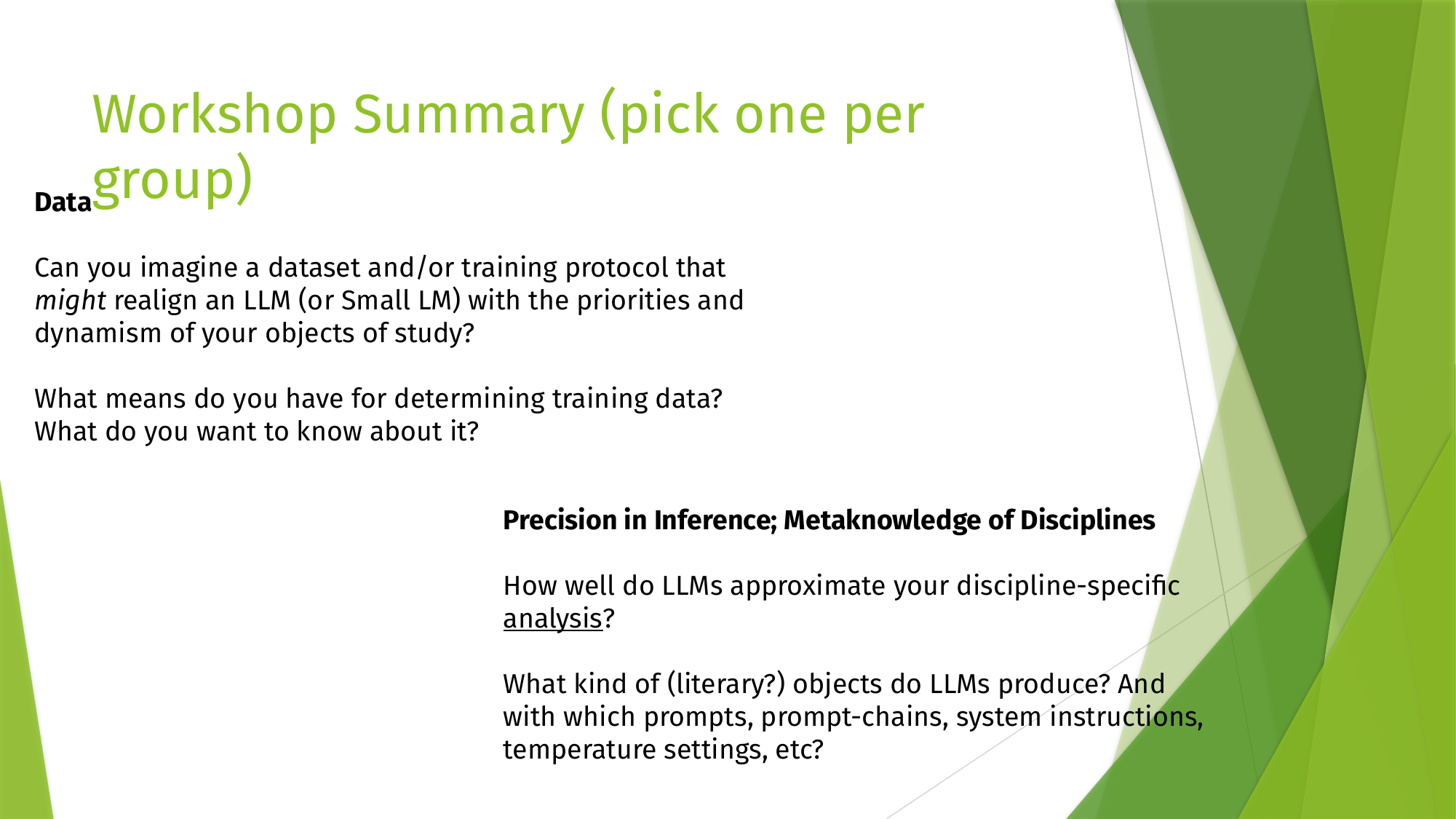

# Workshop Summary (pick one per group)
Data

Can you imagine a dataset and/or training protocol that might realign an LLM (or Small LM) with the priorities and dynamism of your objects of study?

What means do you have for determining training data? What do you want to know about it?
Precision in Inference; Metaknowledge of Disciplines

How well do LLMs approximate your discipline-specific analysis?

What kind of (literary?) objects do LLMs produce? And with which prompts, prompt-chains, system instructions, temperature settings, etc?